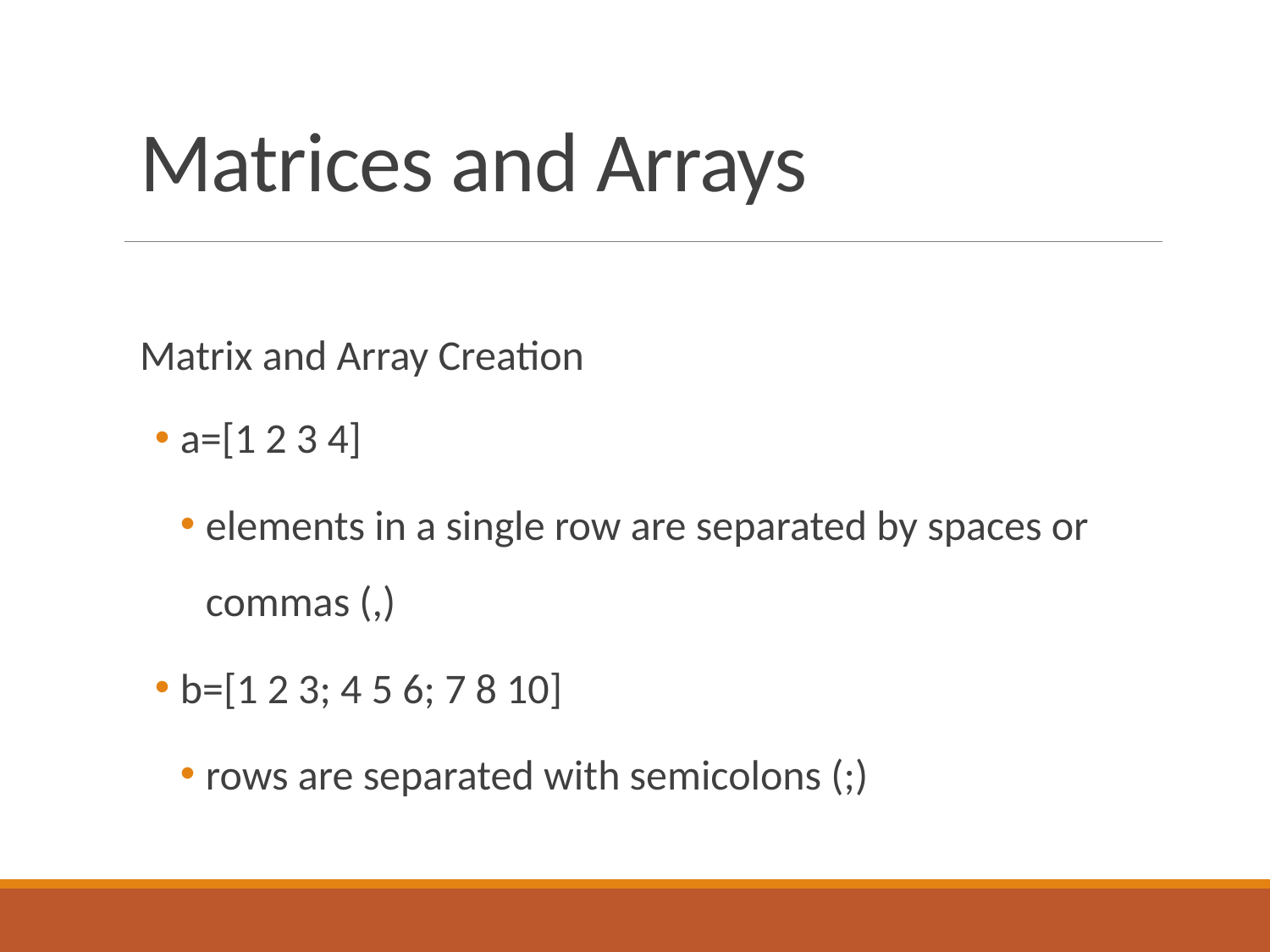

# Matrices and Arrays
Matrix and Array Creation
a=[1 2 3 4]
elements in a single row are separated by spaces or commas (,)
b=[1 2 3; 4 5 6; 7 8 10]
rows are separated with semicolons (;)